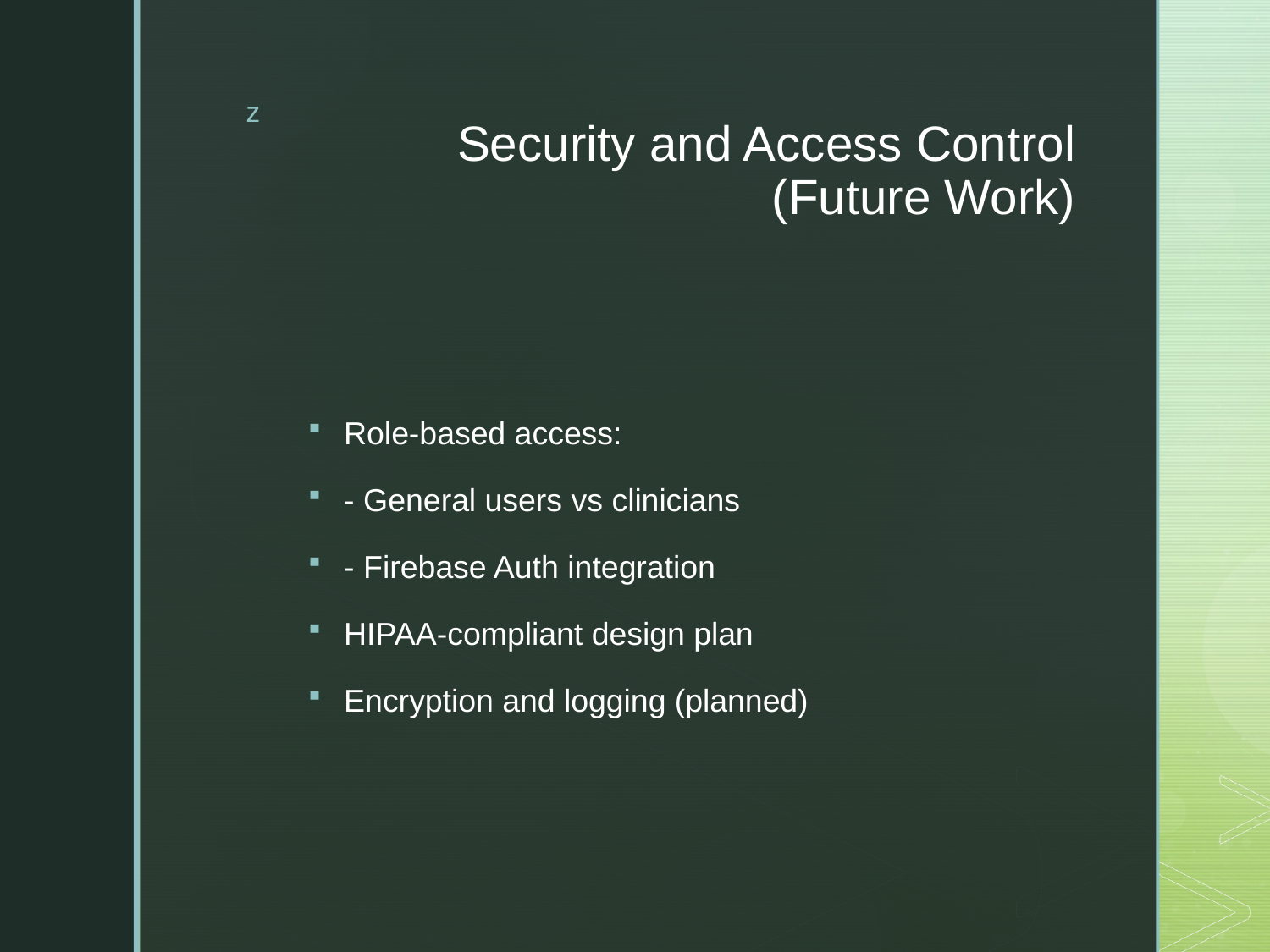

# Security and Access Control (Future Work)
Role-based access:
- General users vs clinicians
- Firebase Auth integration
HIPAA-compliant design plan
Encryption and logging (planned)